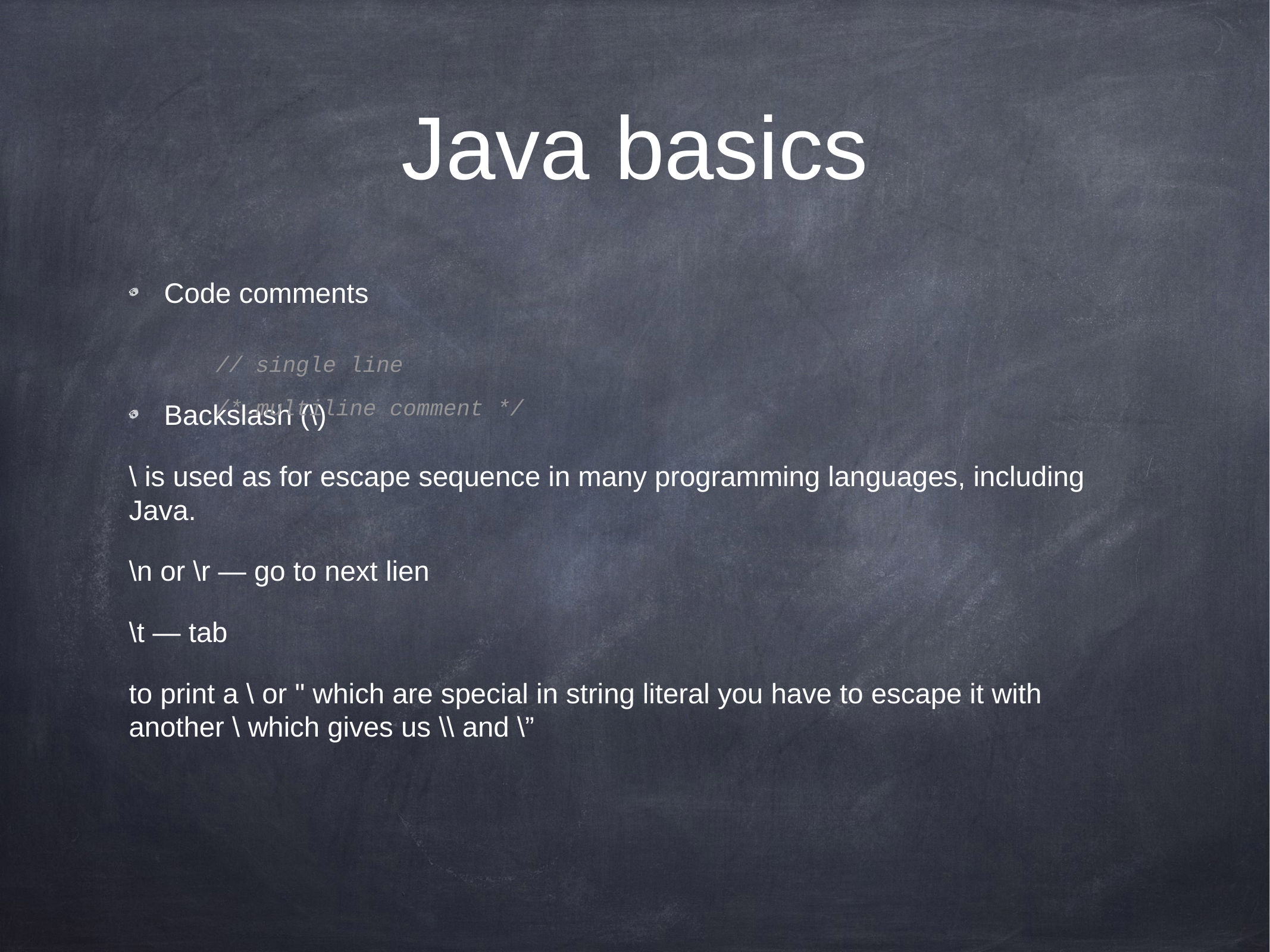

# Java basics
Code comments

Backslash (\)
\ is used as for escape sequence in many programming languages, including Java.
\n or \r — go to next lien
\t — tab
to print a \ or " which are special in string literal you have to escape it with another \ which gives us \\ and \”
// single line
/* multiline comment */